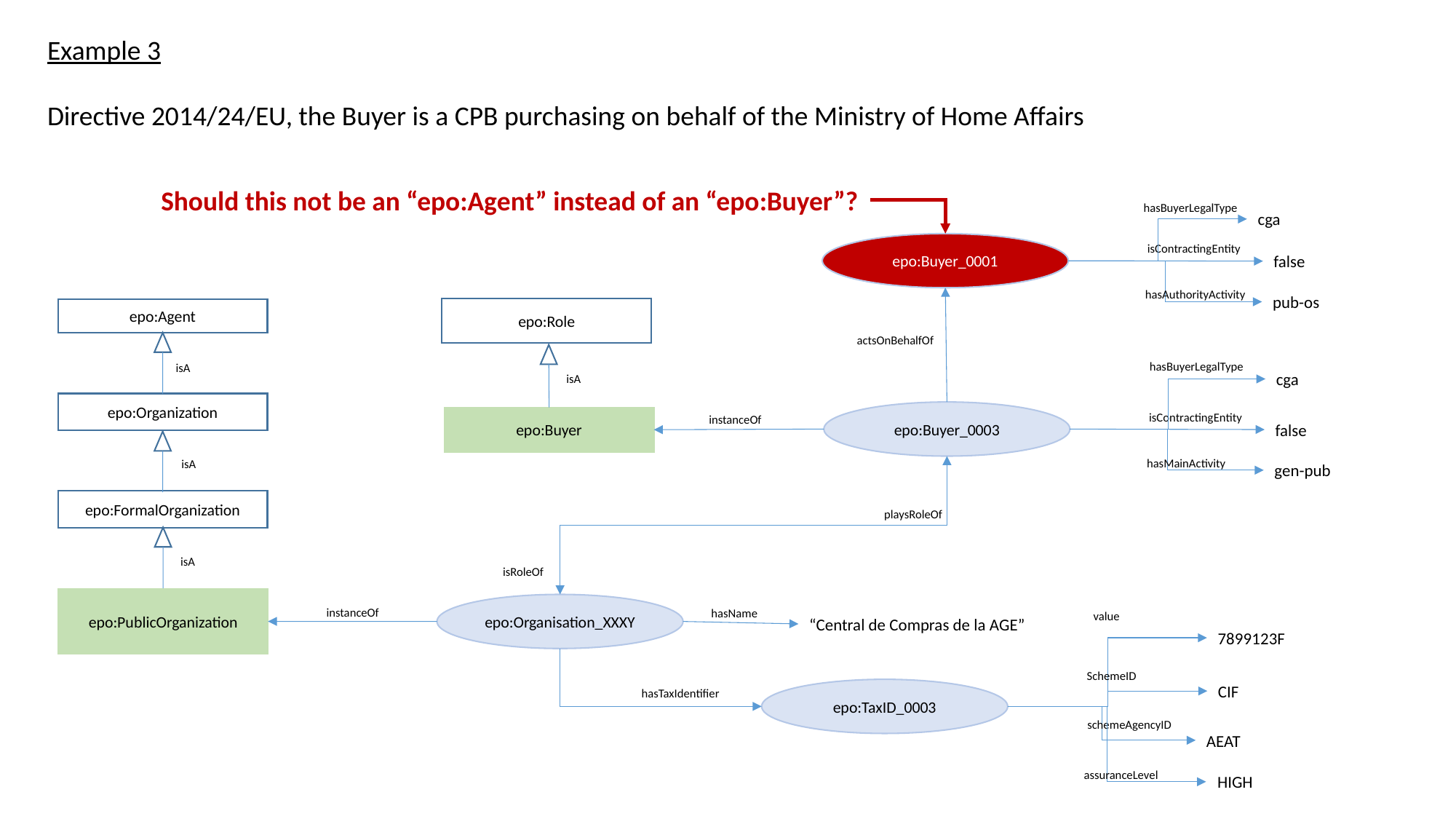

Example 3

Directive 2014/24/EU, the Buyer is a CPB purchasing on behalf of the Ministry of Home Affairs
Should this not be an “epo:Agent” instead of an “epo:Buyer”?
hasBuyerLegalType
cga
epo:Buyer_0001
isContractingEntity
false
hasAuthorityActivity
pub-os
epo:Role
epo:Agent
actsOnBehalfOf

hasBuyerLegalType
isA
cga
isA
epo:Organization
epo:Buyer_0003
isContractingEntity
instanceOf
epo:Buyer
false

hasMainActivity
isA
gen-pub
epo:FormalOrganization
playsRoleOf

isA
isRoleOf
epo:PublicOrganization
epo:Organisation_XXXY
instanceOf
hasName
value
“Central de Compras de la AGE”
7899123F
SchemeID
CIF
epo:TaxID_0003
hasTaxIdentifier
schemeAgencyID
AEAT
assuranceLevel
HIGH